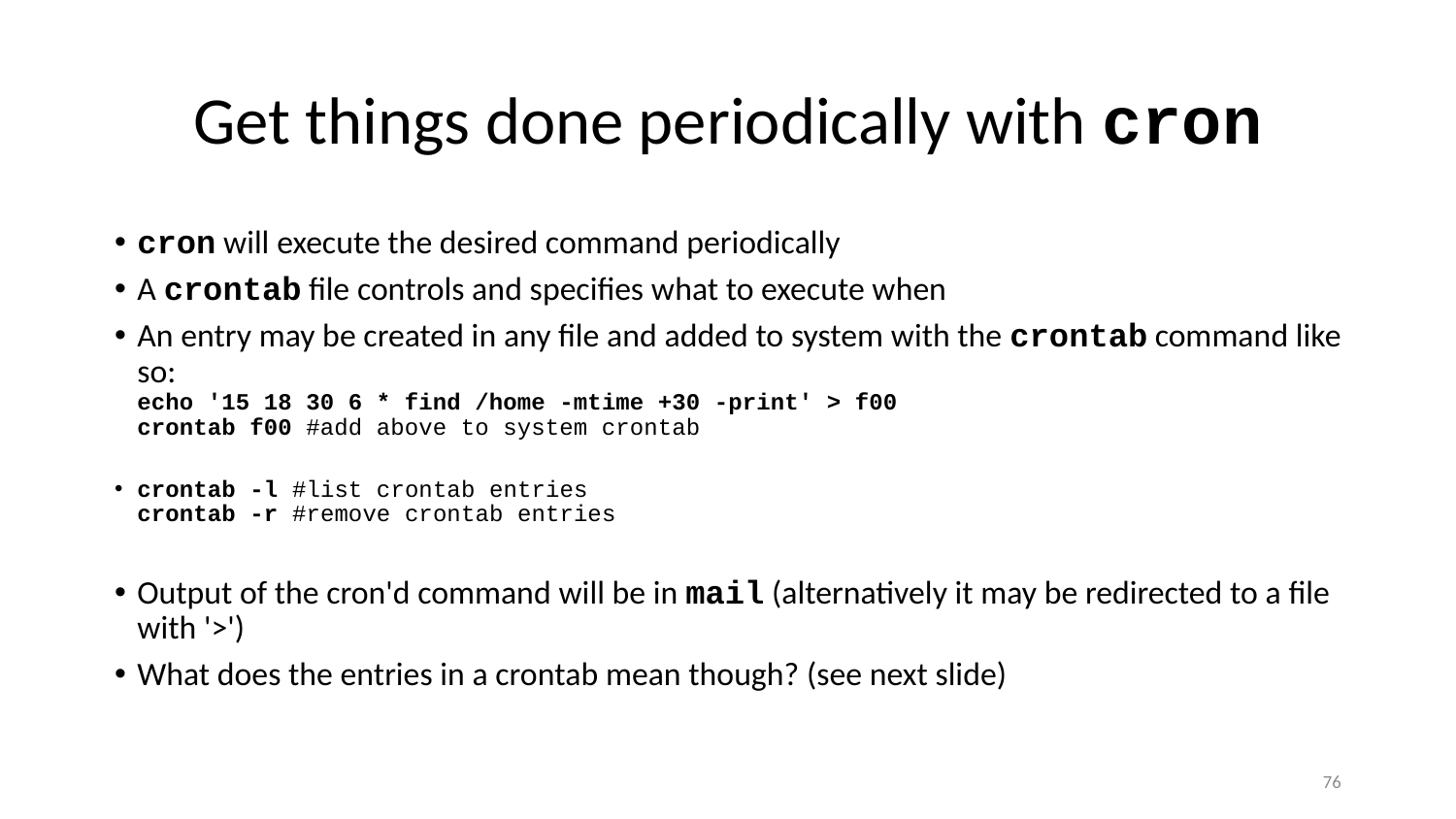

# Get things done periodically with cron
cron will execute the desired command periodically
A crontab file controls and specifies what to execute when
An entry may be created in any file and added to system with the crontab command like so:
echo '15 18 30 6 * find /home -mtime +30 -print' > f00
crontab f00 #add above to system crontab
crontab -l #list crontab entries
crontab -r #remove crontab entries

Output of the cron'd command will be in mail (alternatively it may be redirected to a file with '>')
What does the entries in a crontab mean though? (see next slide)

76